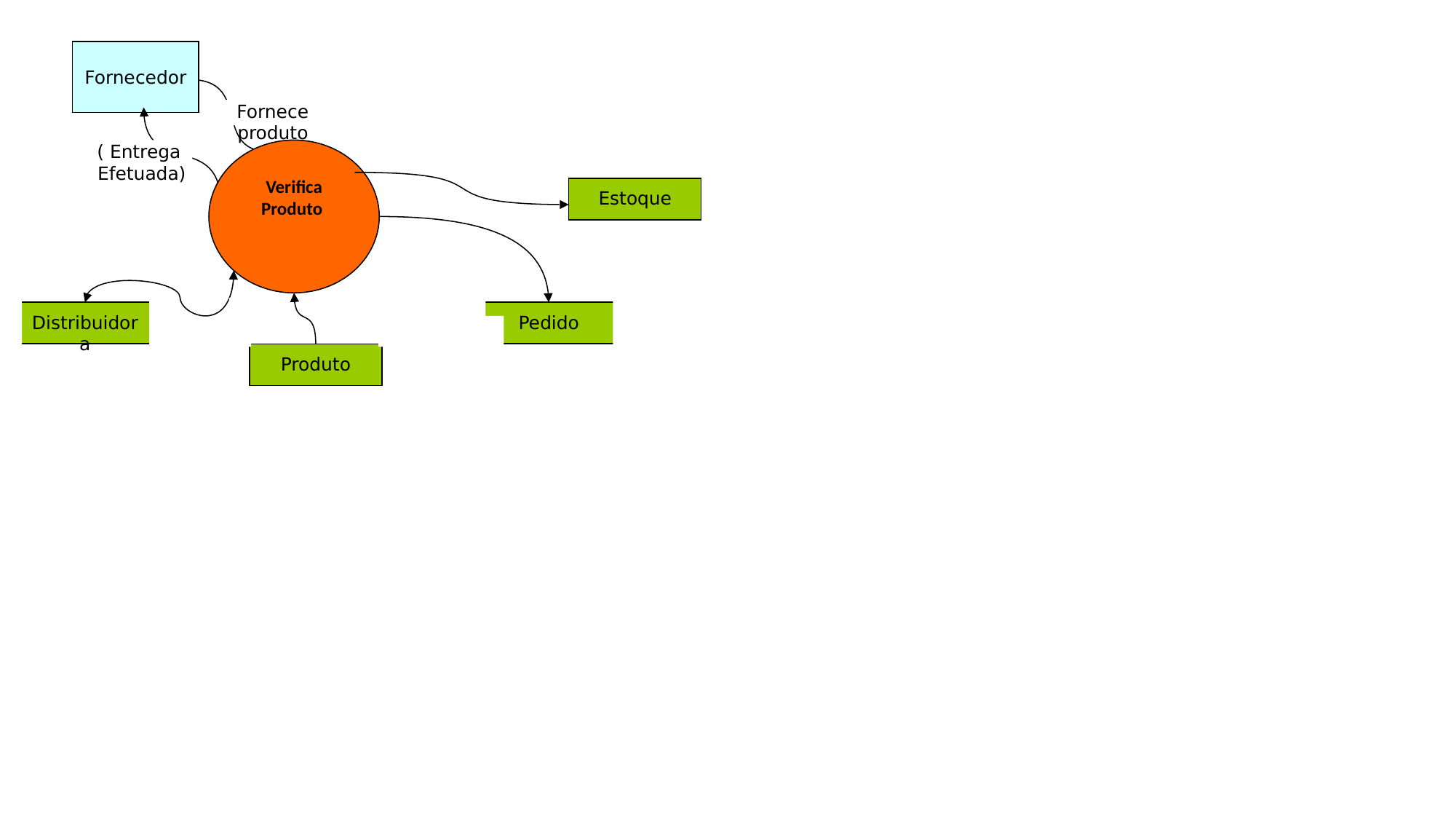

Fornecedor
Fornece produto
( Entrega
Efetuada)
Verifica Produto
Estoque

Distribuidora

Pedido

Produto